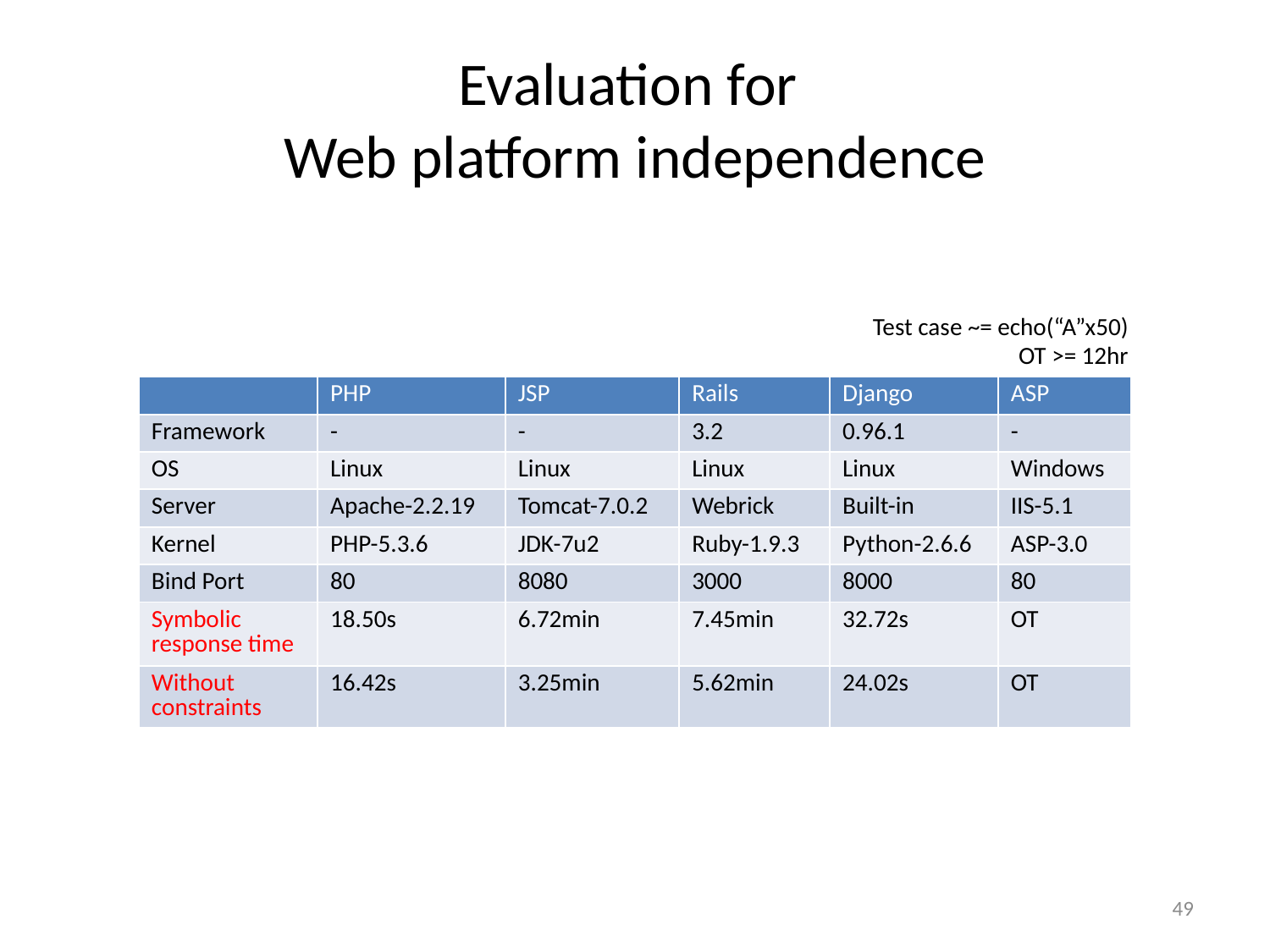

# Evaluation for Web platform independence
Test case ~= echo(“A”x50)
OT >= 12hr
|  | PHP | JSP | Rails | Django | ASP |
| --- | --- | --- | --- | --- | --- |
| Framework | - | - | 3.2 | 0.96.1 | - |
| OS | Linux | Linux | Linux | Linux | Windows |
| Server | Apache-2.2.19 | Tomcat-7.0.2 | Webrick | Built-in | IIS-5.1 |
| Kernel | PHP-5.3.6 | JDK-7u2 | Ruby-1.9.3 | Python-2.6.6 | ASP-3.0 |
| Bind Port | 80 | 8080 | 3000 | 8000 | 80 |
| Symbolic response time | 18.50s | 6.72min | 7.45min | 32.72s | OT |
| Without constraints | 16.42s | 3.25min | 5.62min | 24.02s | OT |
49